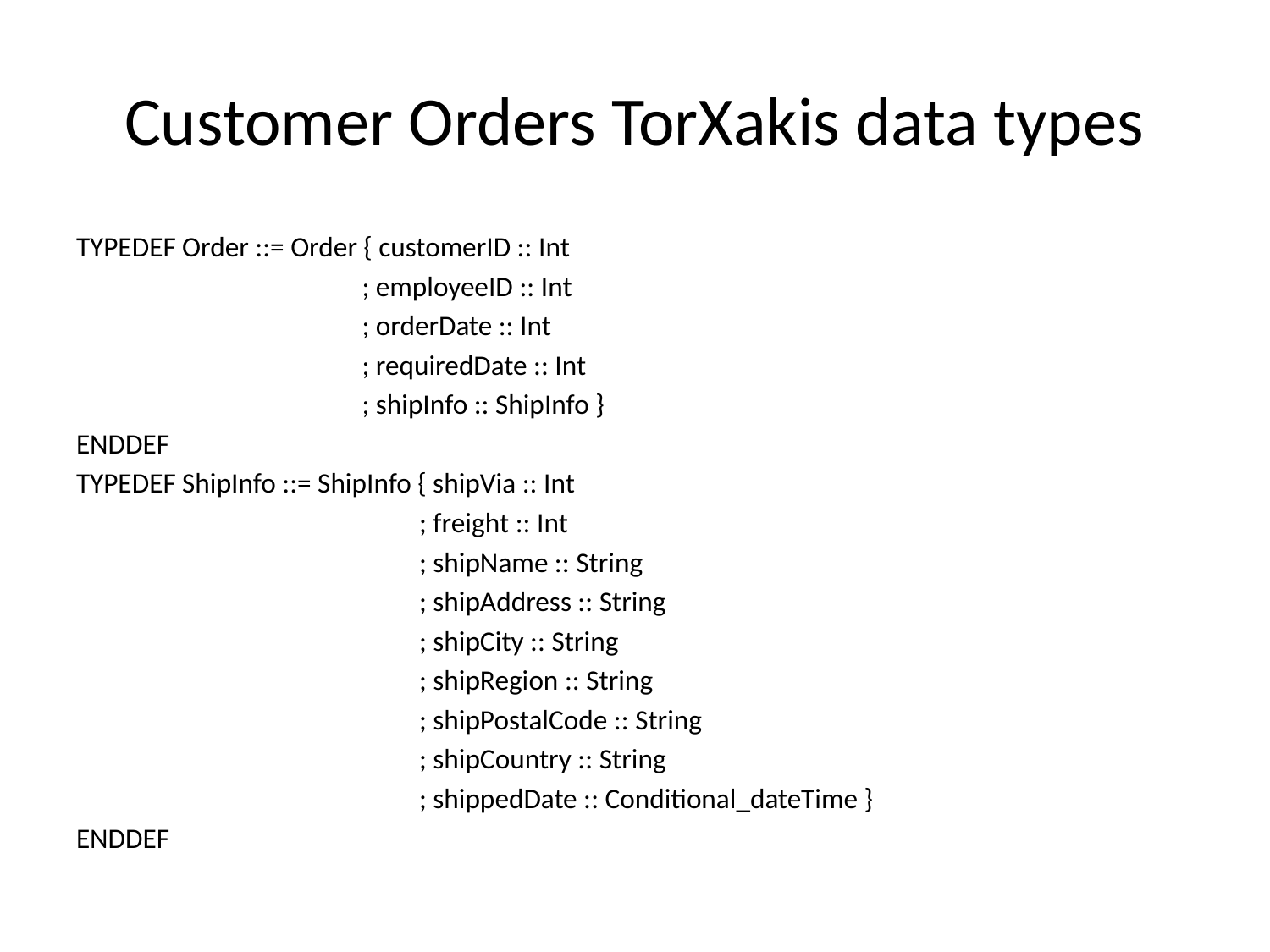

# Customer Orders TorXakis data types
TYPEDEF Order ::= Order { customerID :: Int
                                             ; employeeID :: Int
                                             ; orderDate :: Int
                                             ; requiredDate :: Int
                                             ; shipInfo :: ShipInfo }
ENDDEF
TYPEDEF ShipInfo ::= ShipInfo { shipVia :: Int
                                                      ; freight :: Int
                                                      ; shipName :: String
                                                      ; shipAddress :: String
                                                      ; shipCity :: String
                                                      ; shipRegion :: String
                                                      ; shipPostalCode :: String
                                                      ; shipCountry :: String
                                                      ; shippedDate :: Conditional_dateTime }
ENDDEF